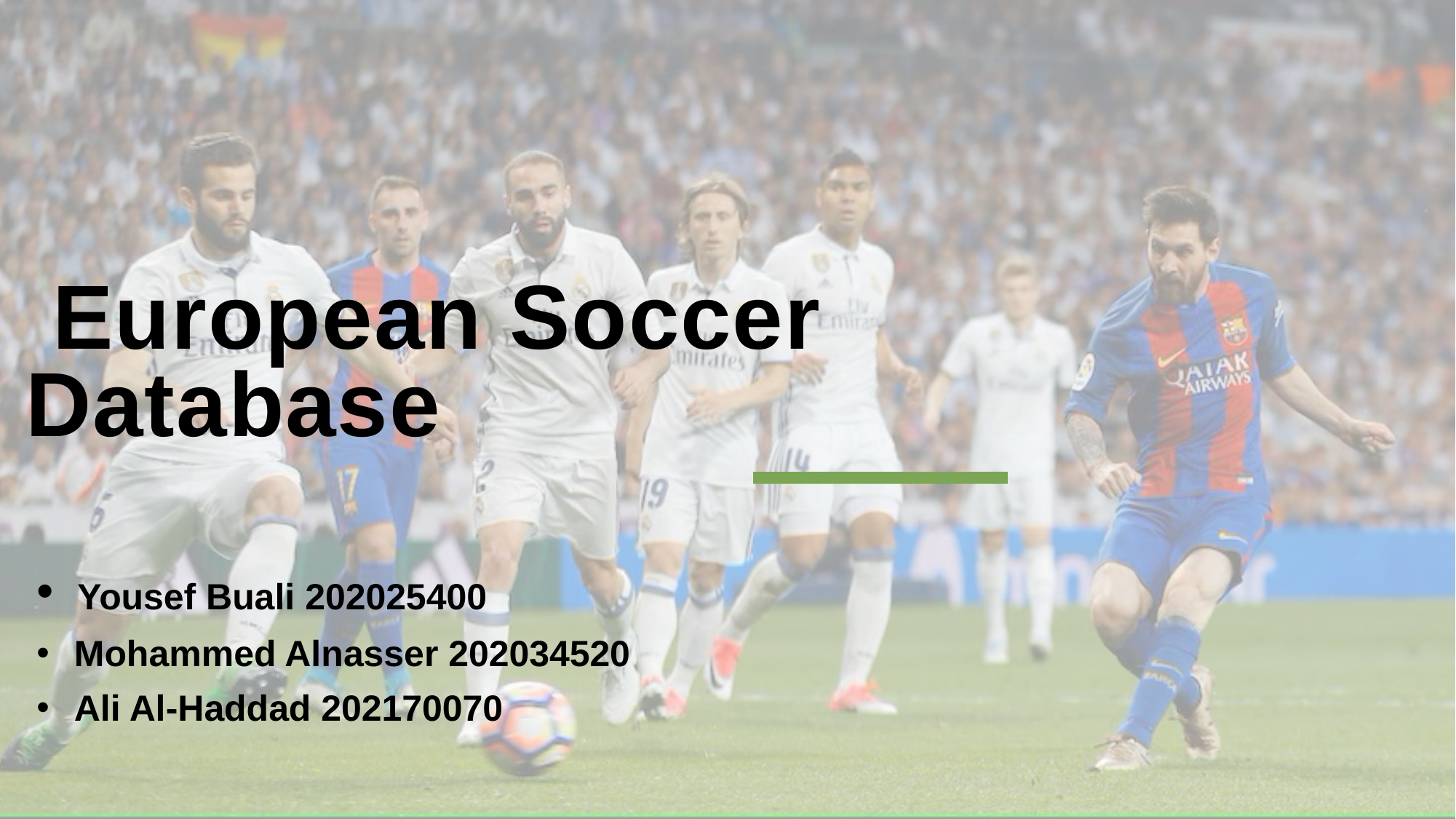

# European Soccer Database
 Yousef Buali 202025400
 Mohammed Alnasser 202034520
 Ali Al-Haddad 202170070